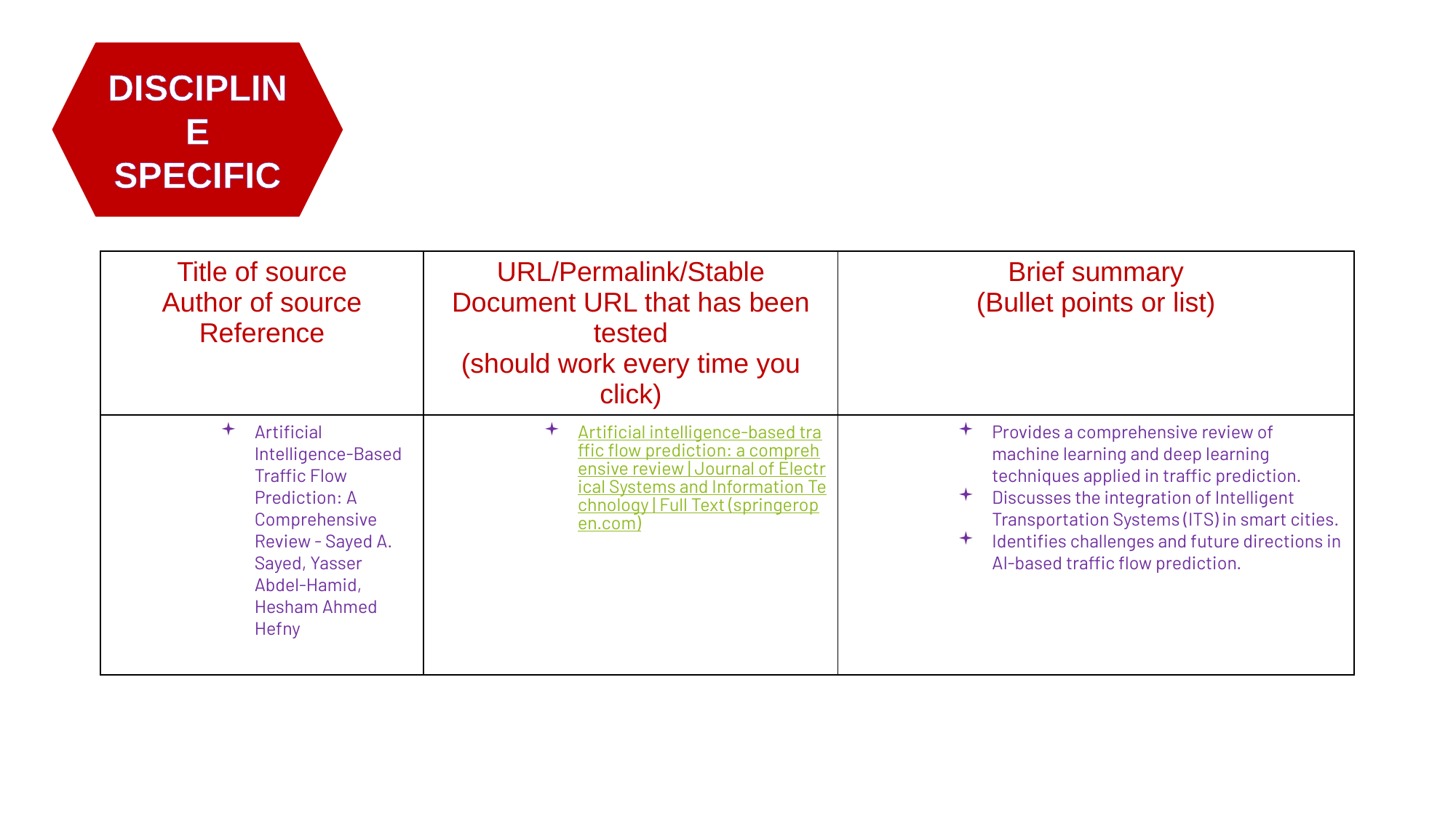

DISCIPLINE
SPECIFIC
| Title of source Author of source Reference | URL/Permalink/Stable Document URL that has been tested (should work every time you click) | Brief summary (Bullet points or list) |
| --- | --- | --- |
| Artificial Intelligence-Based Traffic Flow Prediction: A Comprehensive Review - Sayed A. Sayed, Yasser Abdel-Hamid, Hesham Ahmed Hefny | Artificial intelligence-based traffic flow prediction: a comprehensive review | Journal of Electrical Systems and Information Technology | Full Text (springeropen.com) | Provides a comprehensive review of machine learning and deep learning techniques applied in traffic prediction. Discusses the integration of Intelligent Transportation Systems (ITS) in smart cities. Identifies challenges and future directions in AI-based traffic flow prediction. |